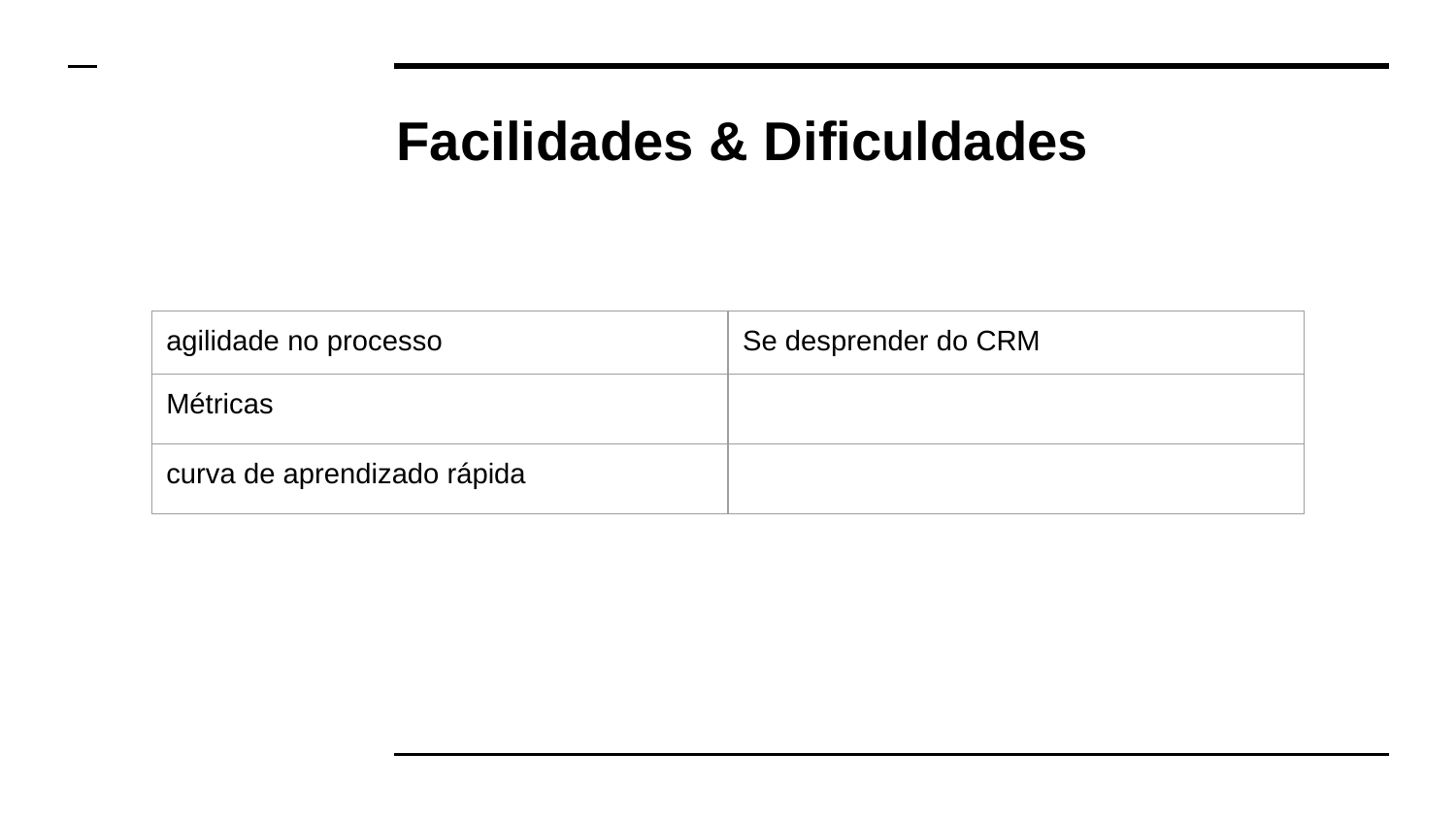

# Facilidades & Dificuldades
| agilidade no processo | Se desprender do CRM |
| --- | --- |
| Métricas |  |
| curva de aprendizado rápida |  |